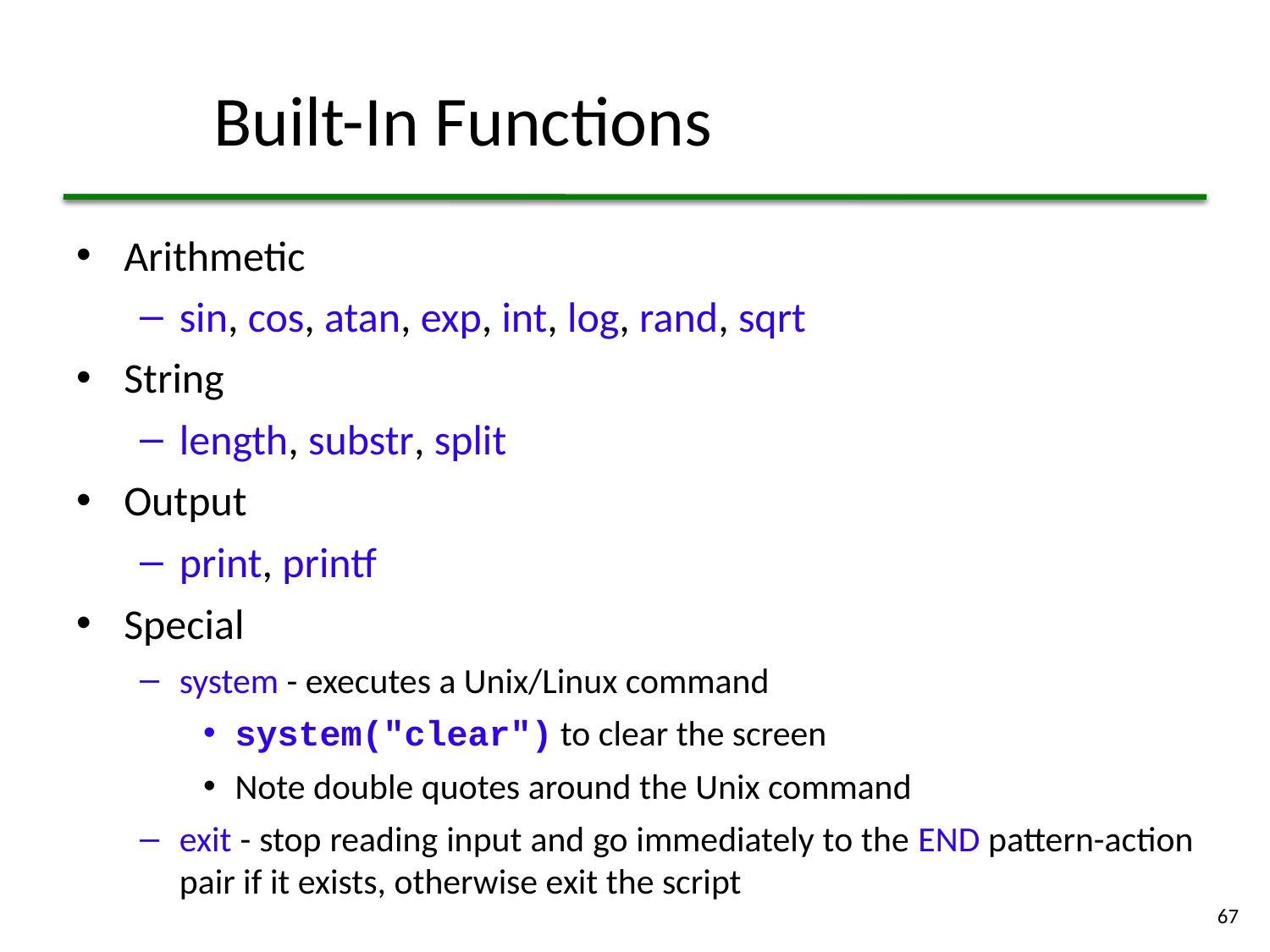

# Built-In Functions
Arithmetic
sin, cos, atan, exp, int, log, rand, sqrt
String
length, substr, split
Output
print, printf
Special
system - executes a Unix/Linux command
system("clear") to clear the screen
Note double quotes around the Unix command
exit - stop reading input and go immediately to the END pattern-action pair if it exists, otherwise exit the script
67